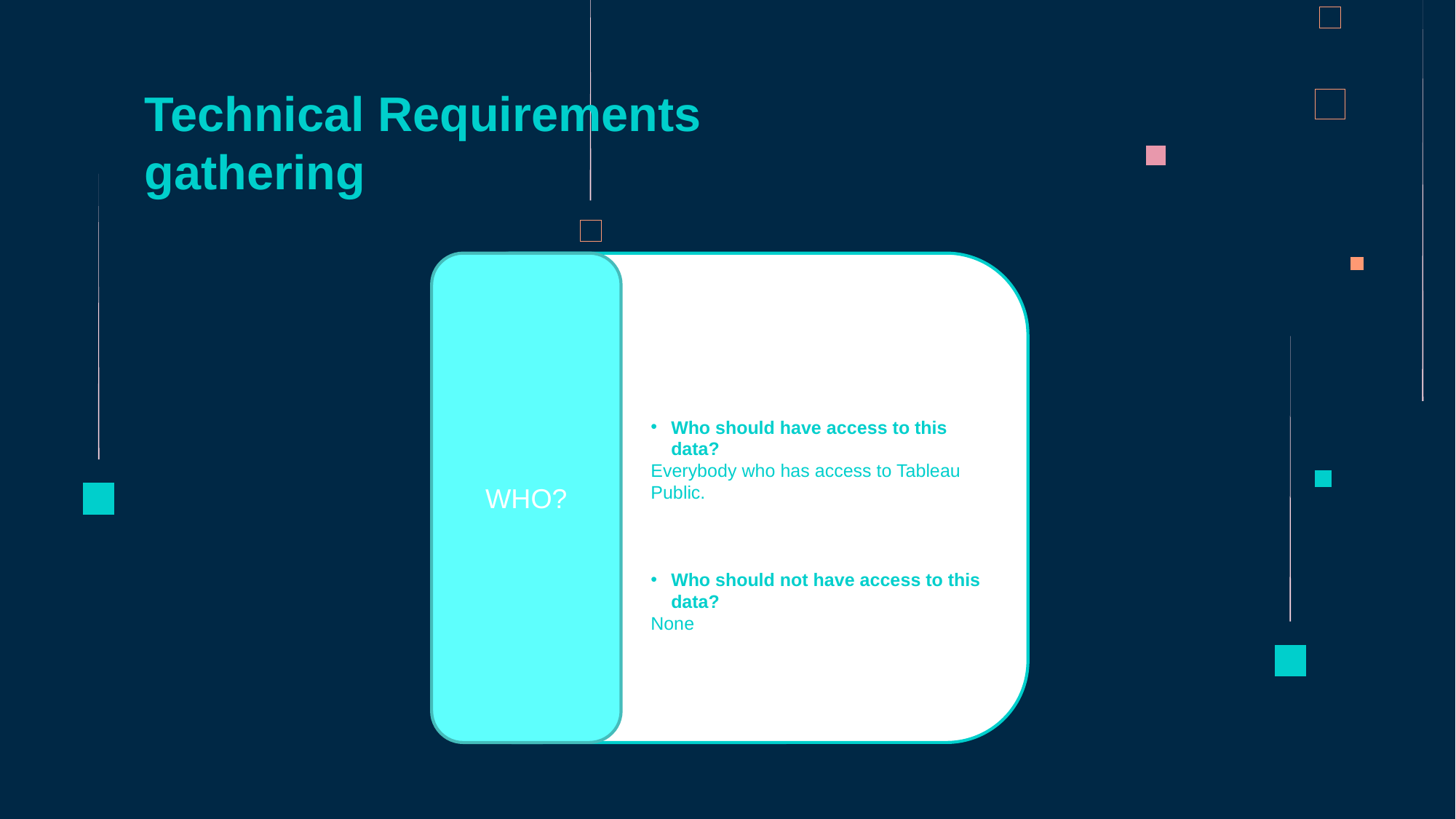

Technical Requirements gathering

WHO?
Who should have access to this data?
Everybody who has access to Tableau Public.

Who should not have access to this data?
None